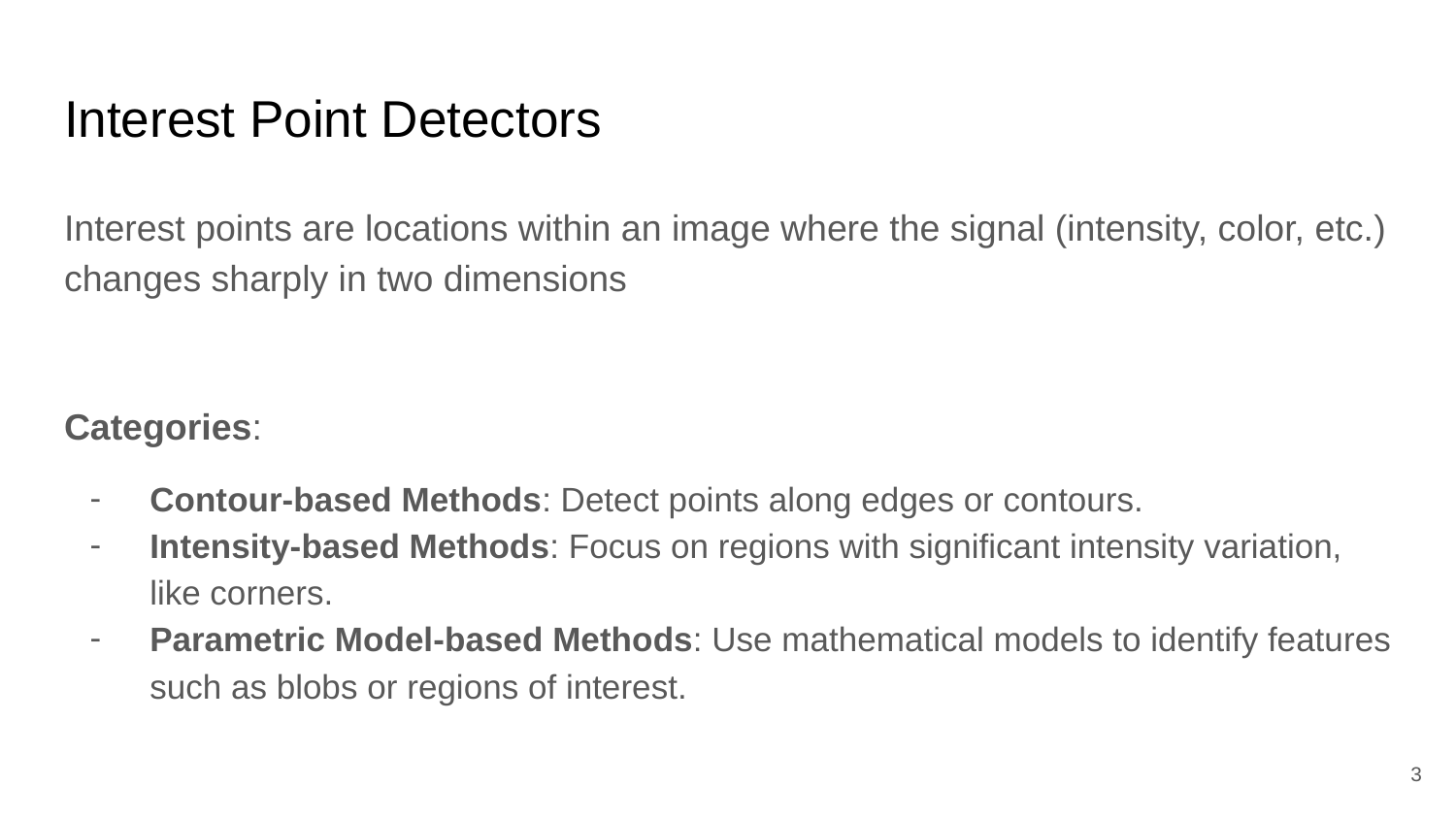

# Interest Point Detectors
Interest points are locations within an image where the signal (intensity, color, etc.) changes sharply in two dimensions

Categories:
Contour-based Methods: Detect points along edges or contours.
Intensity-based Methods: Focus on regions with significant intensity variation, like corners.
Parametric Model-based Methods: Use mathematical models to identify features such as blobs or regions of interest.

3